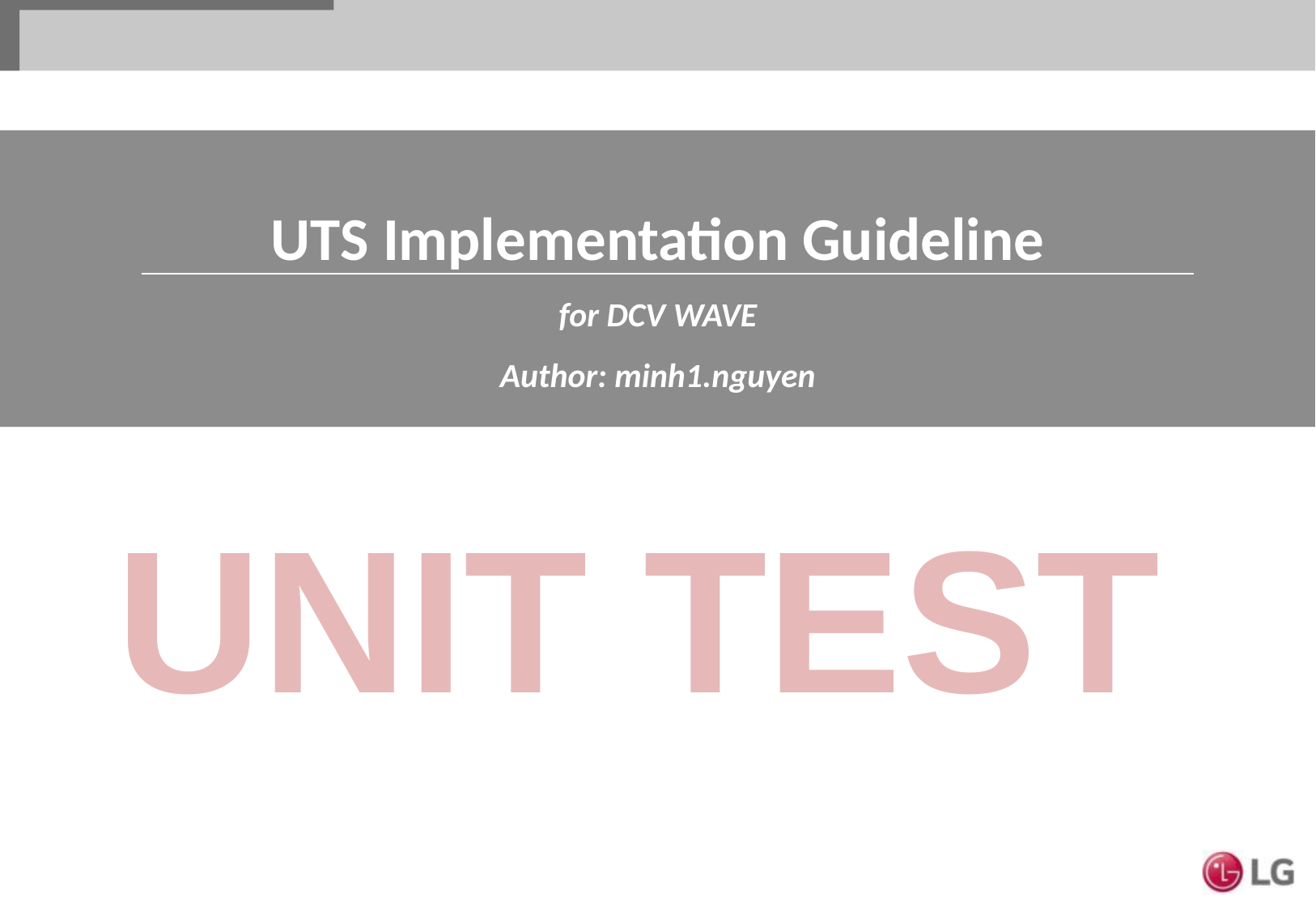

UTS Implementation Guideline
for DCV WAVE
Author: minh1.nguyen
UNIT TEST